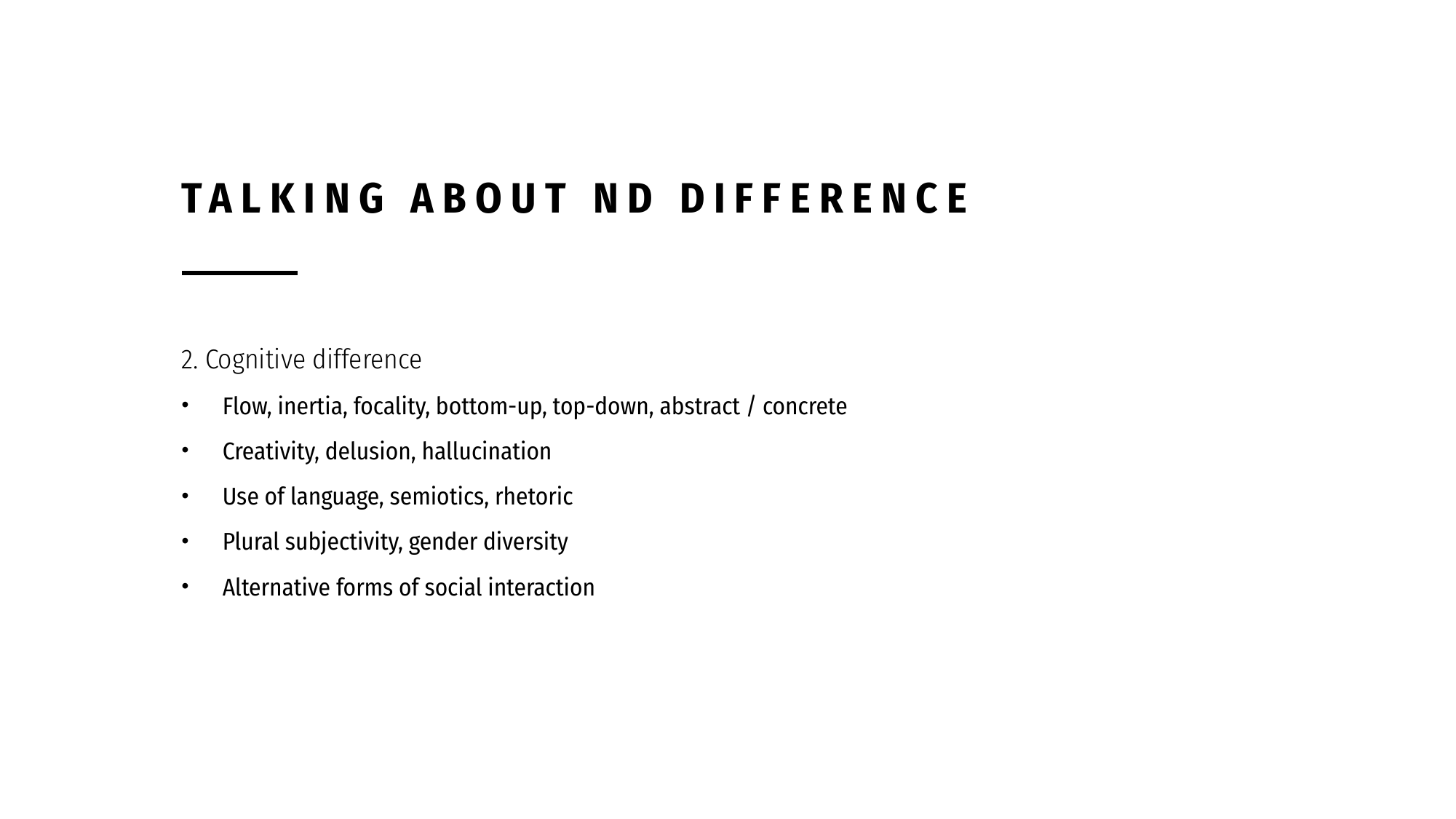

# Talking about ND difference
2. Cognitive difference
Flow, inertia, focality, bottom-up, top-down, abstract / concrete
Creativity, delusion, hallucination
Use of language, semiotics, rhetoric
Plural subjectivity, gender diversity
Alternative forms of social interaction